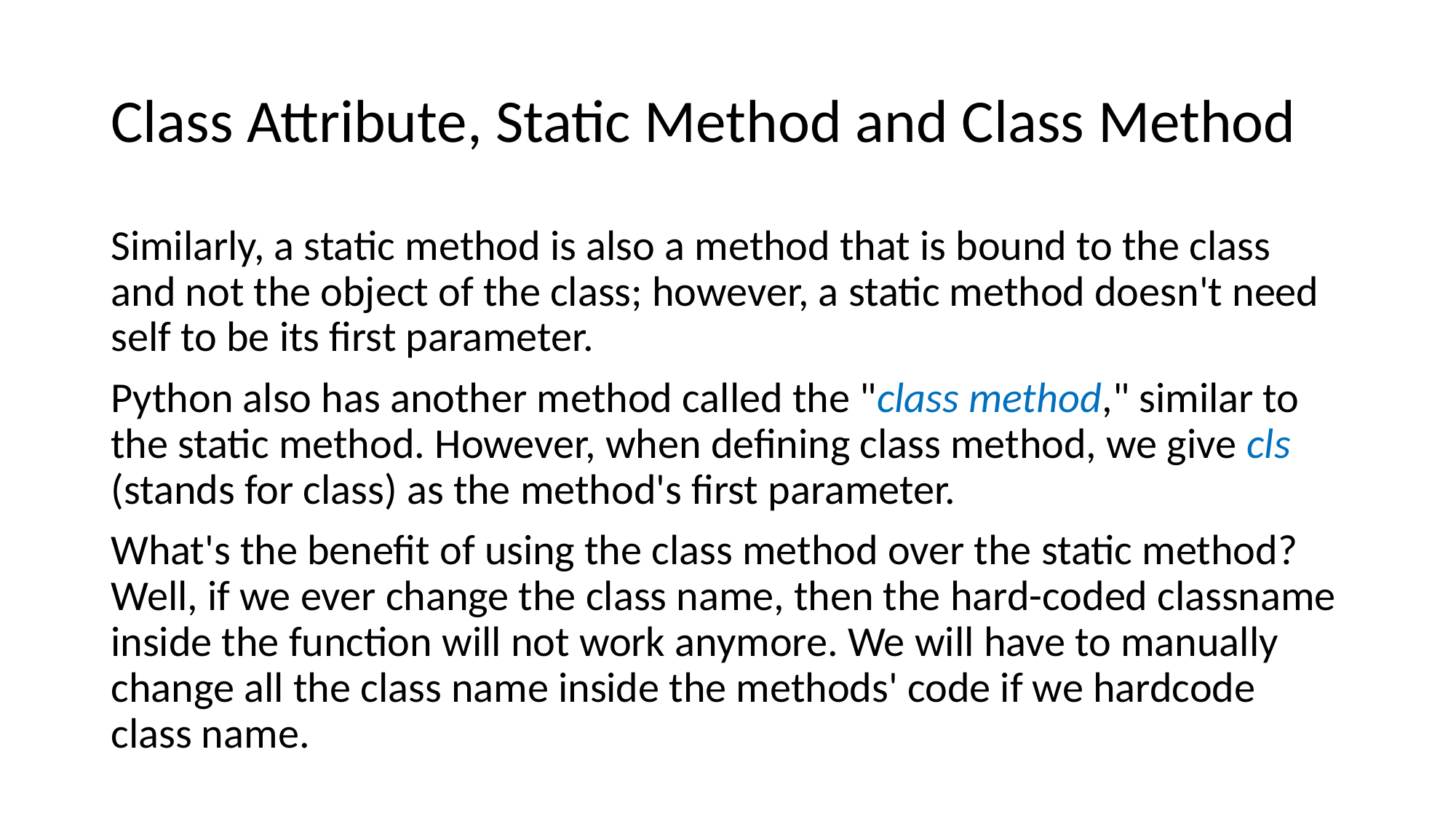

# Class Attribute, Static Method and Class Method
Similarly, a static method is also a method that is bound to the class and not the object of the class; however, a static method doesn't need self to be its first parameter.
Python also has another method called the "class method," similar to the static method. However, when defining class method, we give cls (stands for class) as the method's first parameter.
What's the benefit of using the class method over the static method? Well, if we ever change the class name, then the hard-coded classname inside the function will not work anymore. We will have to manually change all the class name inside the methods' code if we hardcode class name.